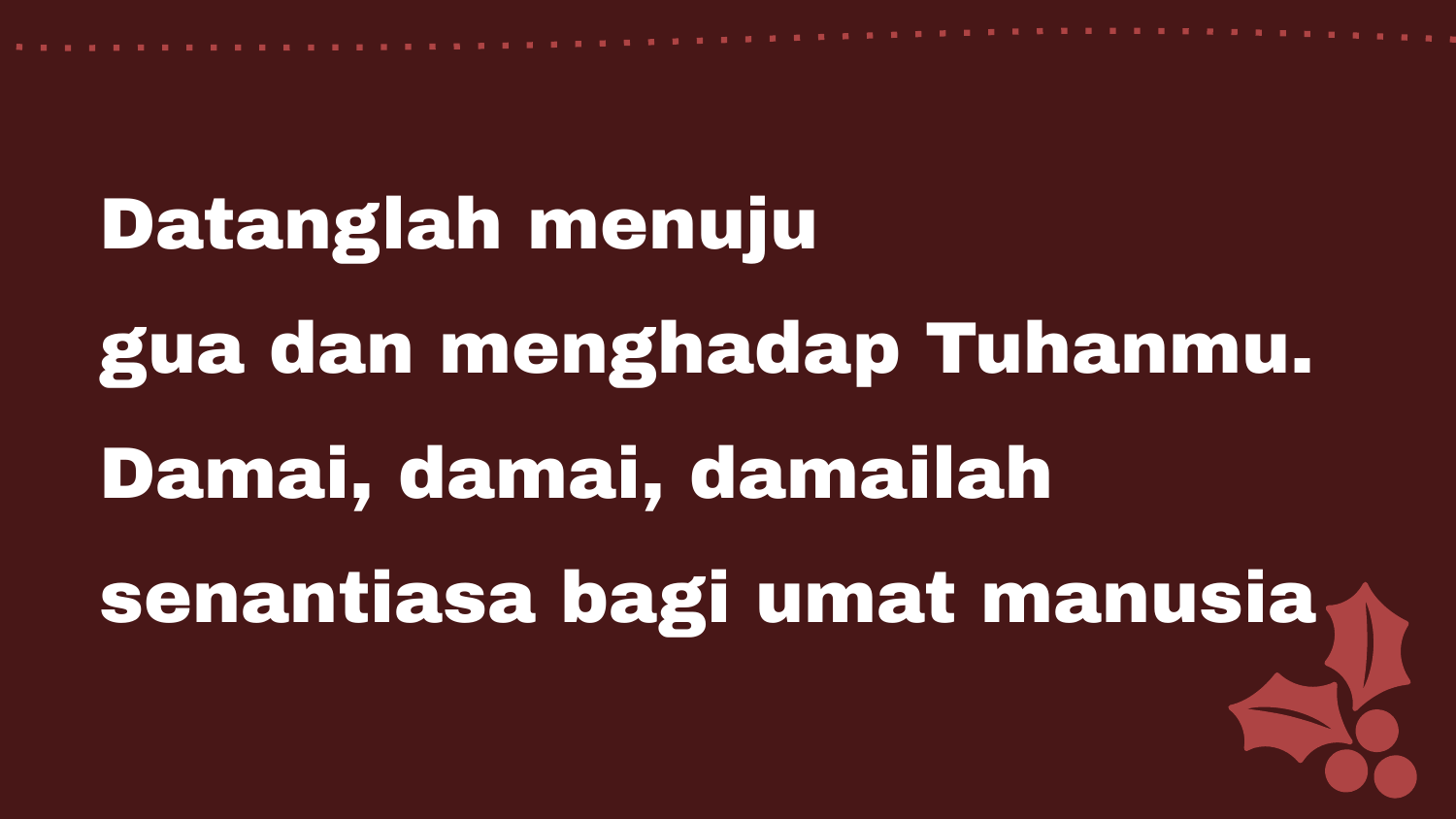

Datanglah menuju
gua dan menghadap Tuhanmu.
Damai, damai, damailah
senantiasa bagi umat manusia